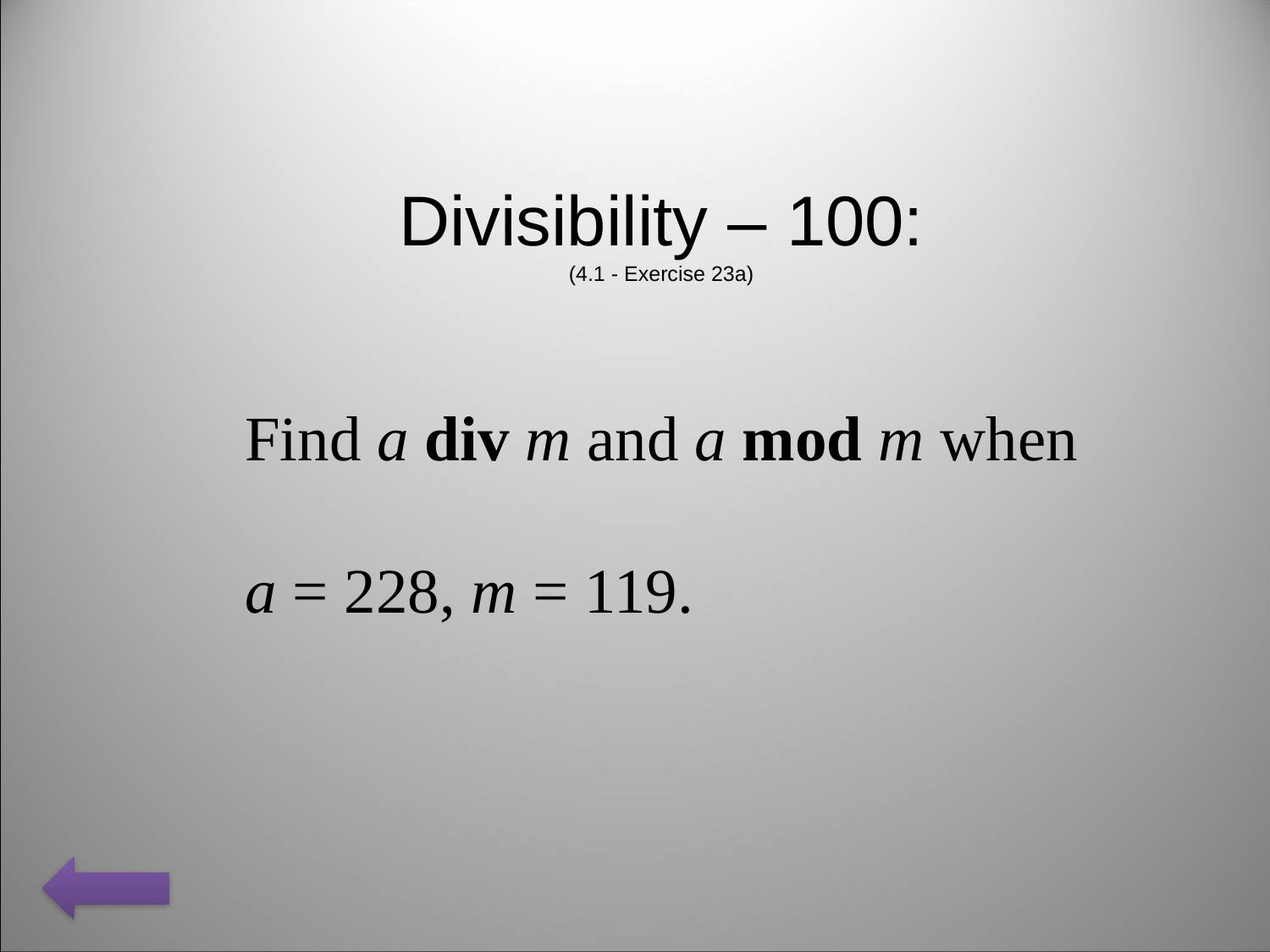

Divisibility – 100:
(4.1 - Exercise 23a)
Find a div m and a mod m when

a = 228, m = 119.